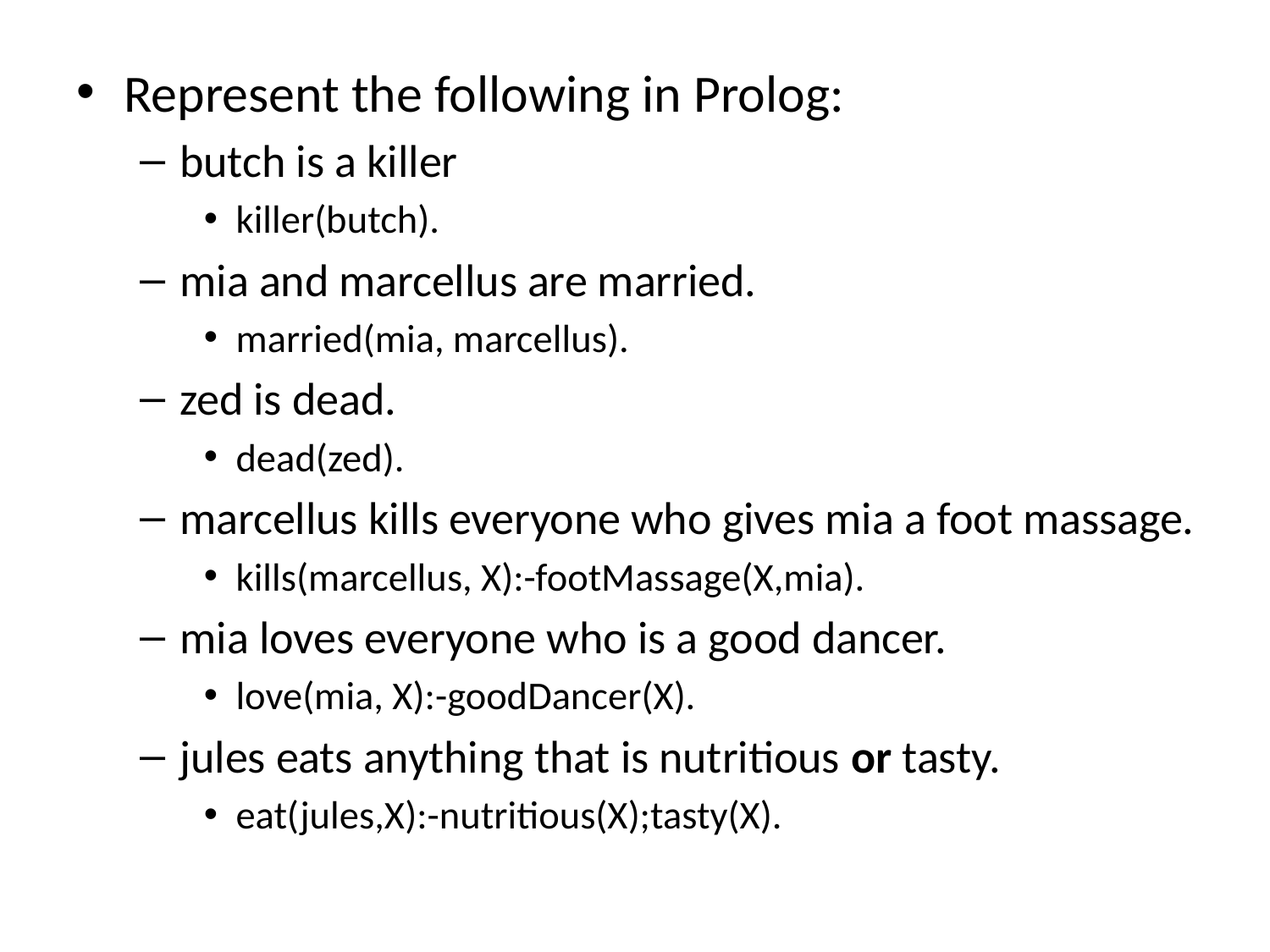

Represent the following in Prolog:
butch is a killer
killer(butch).
mia and marcellus are married.
married(mia, marcellus).
zed is dead.
dead(zed).
marcellus kills everyone who gives mia a foot massage.
kills(marcellus, X):-footMassage(X,mia).
mia loves everyone who is a good dancer.
love(mia, X):-goodDancer(X).
jules eats anything that is nutritious or tasty.
eat(jules,X):-nutritious(X);tasty(X).